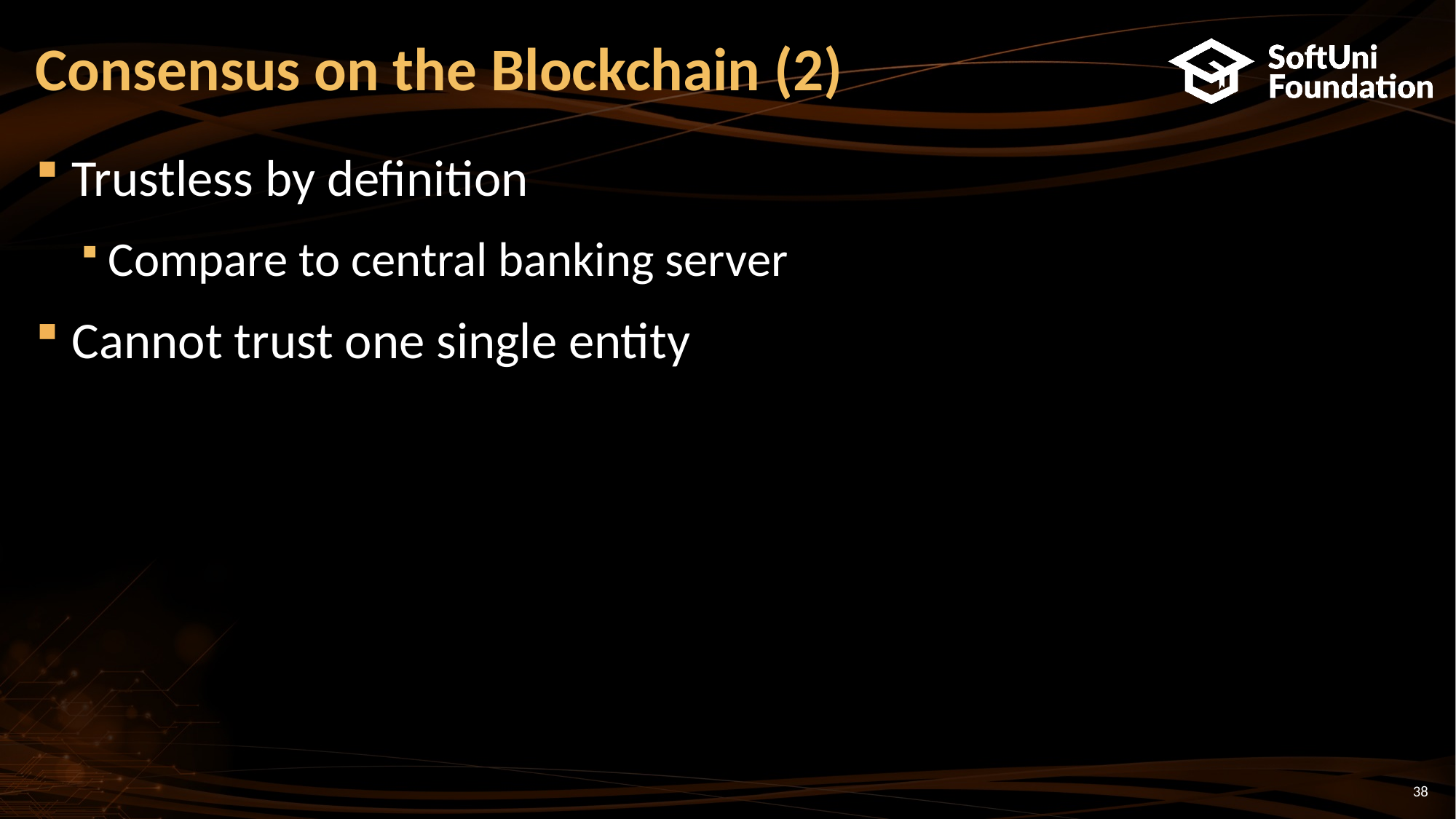

# Consensus on the Blockchain (2)
Trustless by definition
Compare to central banking server
Cannot trust one single entity

38